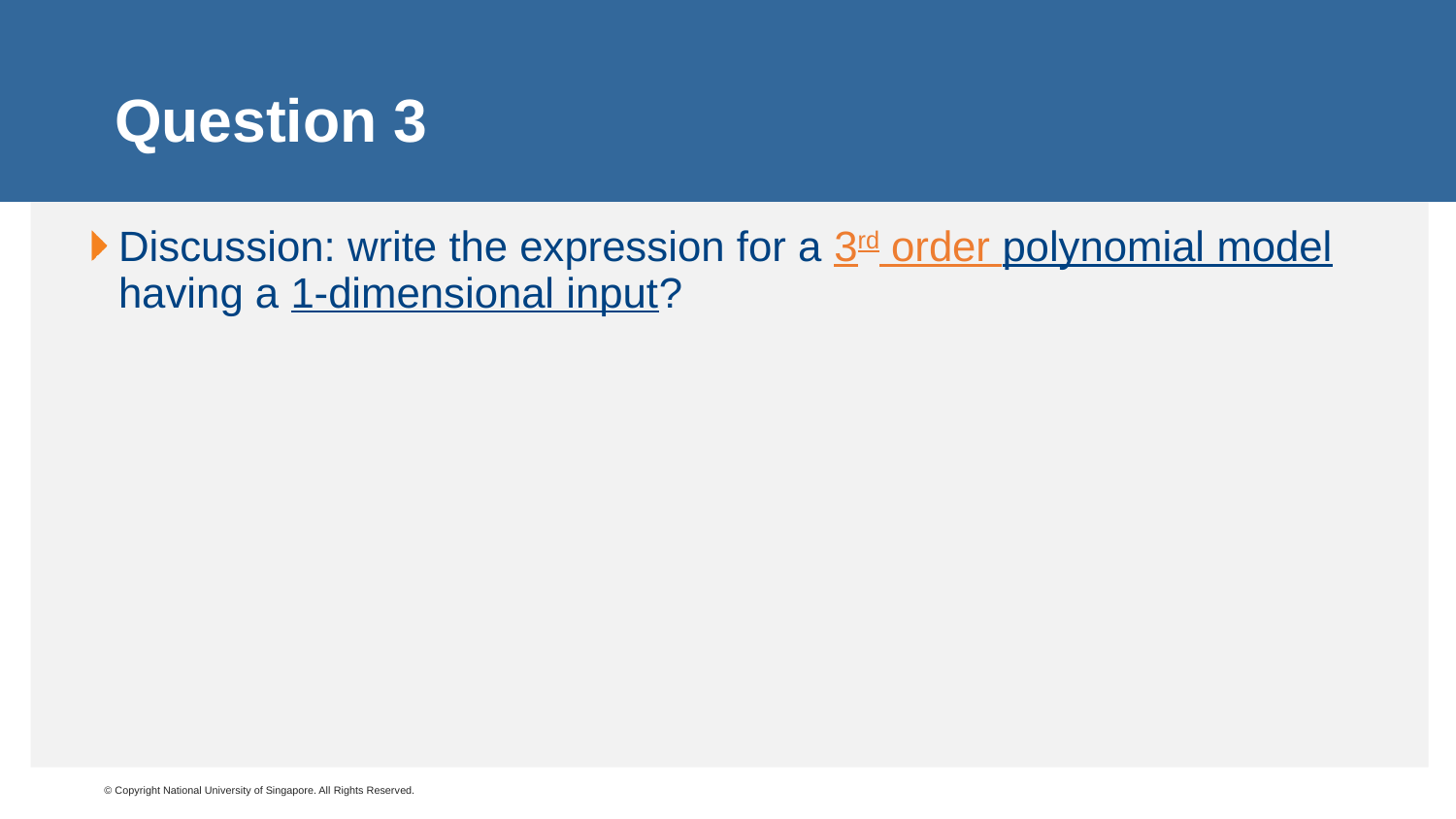

# Question 3
Discussion: write the expression for a 3rd order polynomial model having a 1-dimensional input?